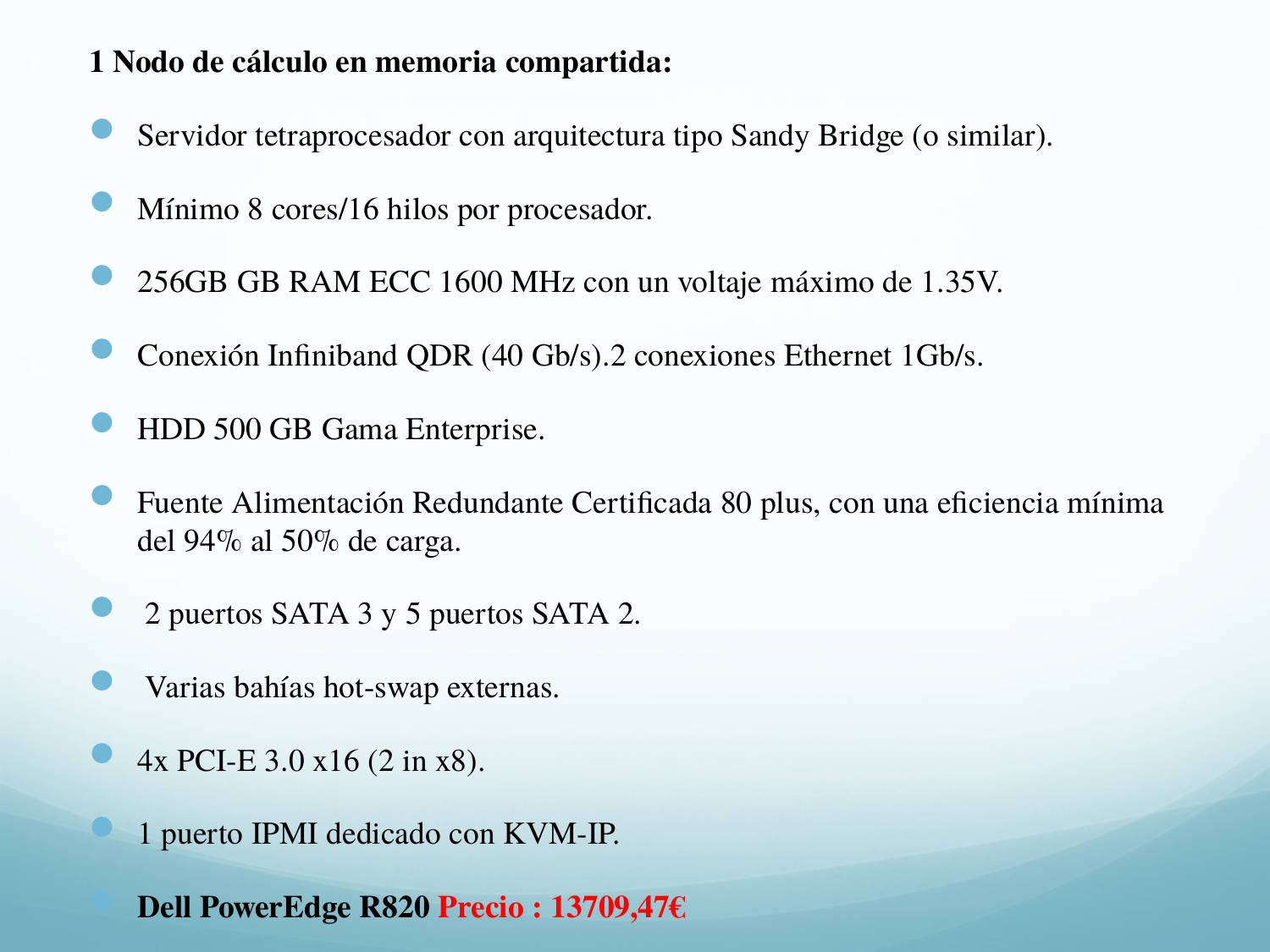

1 Nodo de cálculo en memoria compartida:
Servidor tetraprocesador con arquitectura tipo Sandy Bridge (o similar).
Mínimo 8 cores/16 hilos por procesador.
256GB GB RAM ECC 1600 MHz con un voltaje máximo de 1.35V.
Conexión Infiniband QDR (40 Gb/s).2 conexiones Ethernet 1Gb/s.
HDD 500 GB Gama Enterprise.
Fuente Alimentación Redundante Certificada 80 plus, con una eficiencia mínima del 94% al 50% de carga.
 2 puertos SATA 3 y 5 puertos SATA 2.
 Varias bahías hot-swap externas.
4x PCI-E 3.0 x16 (2 in x8).
1 puerto IPMI dedicado con KVM-IP.
Dell PowerEdge R820 Precio : 13709,47€